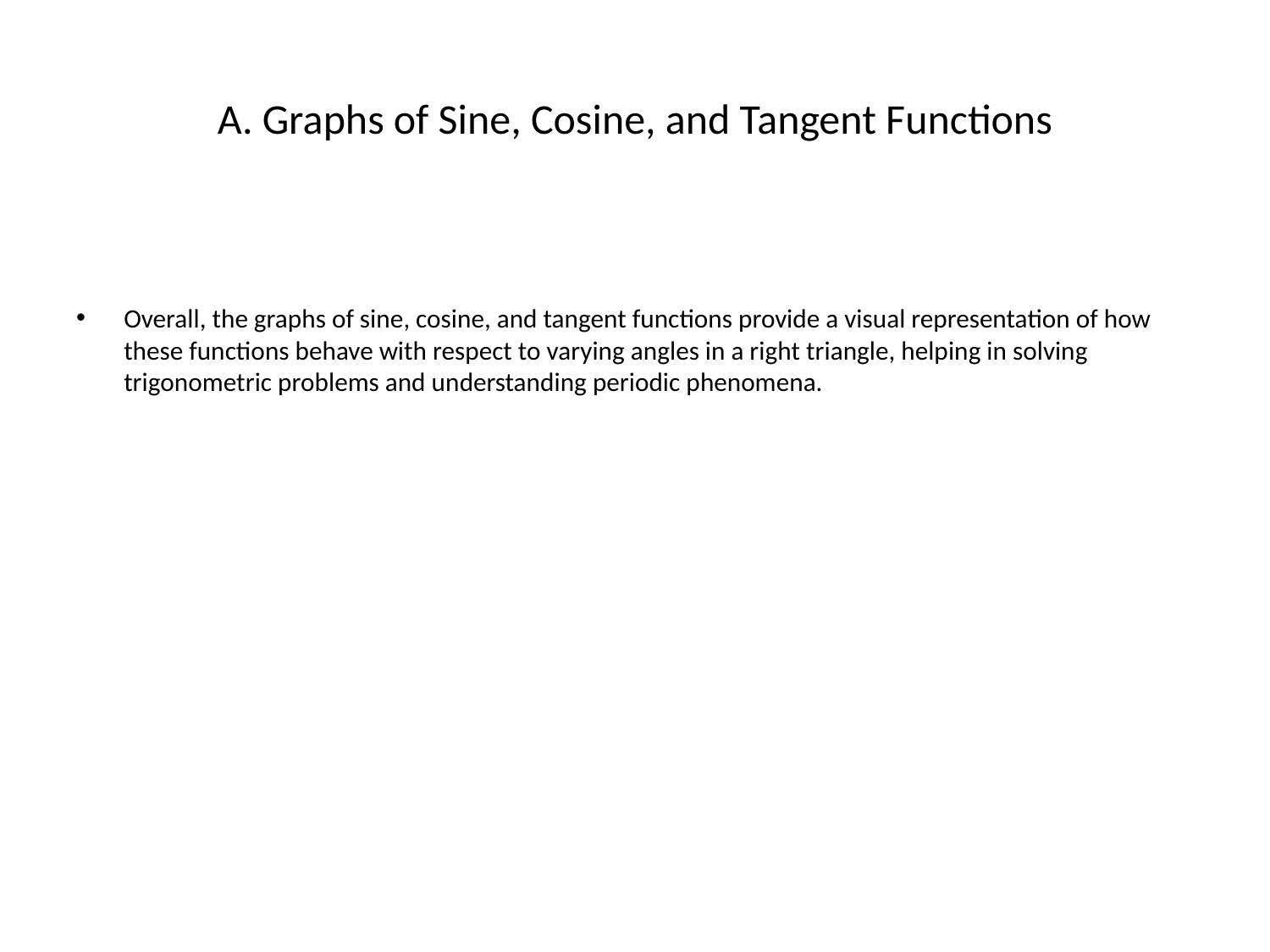

# A. Graphs of Sine, Cosine, and Tangent Functions

Overall, the graphs of sine, cosine, and tangent functions provide a visual representation of how these functions behave with respect to varying angles in a right triangle, helping in solving trigonometric problems and understanding periodic phenomena.